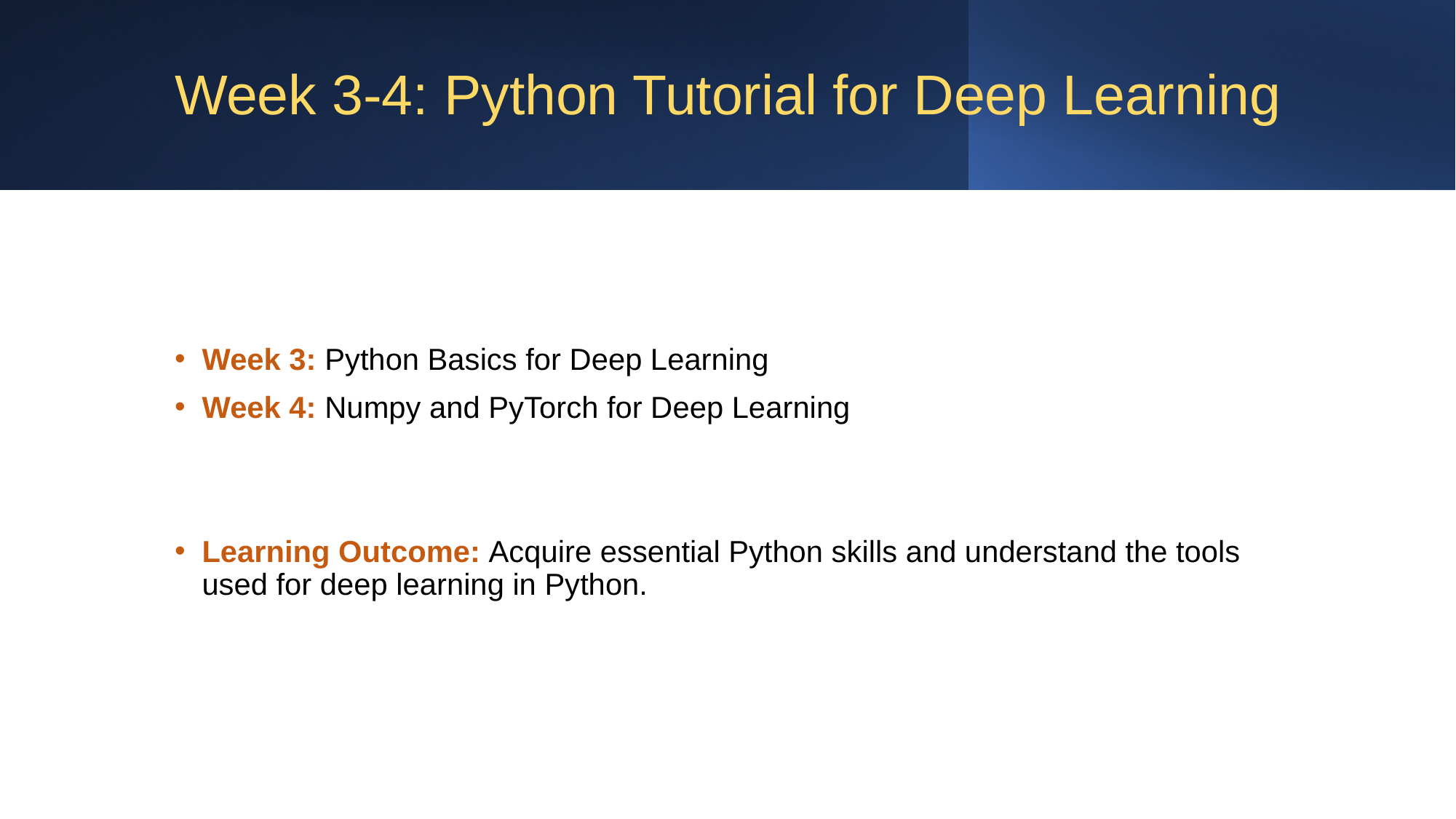

# Week 3-4: Python Tutorial for Deep Learning
Week 3: Python Basics for Deep Learning
Week 4: Numpy and PyTorch for Deep Learning

Learning Outcome: Acquire essential Python skills and understand the tools used for deep learning in Python.

9